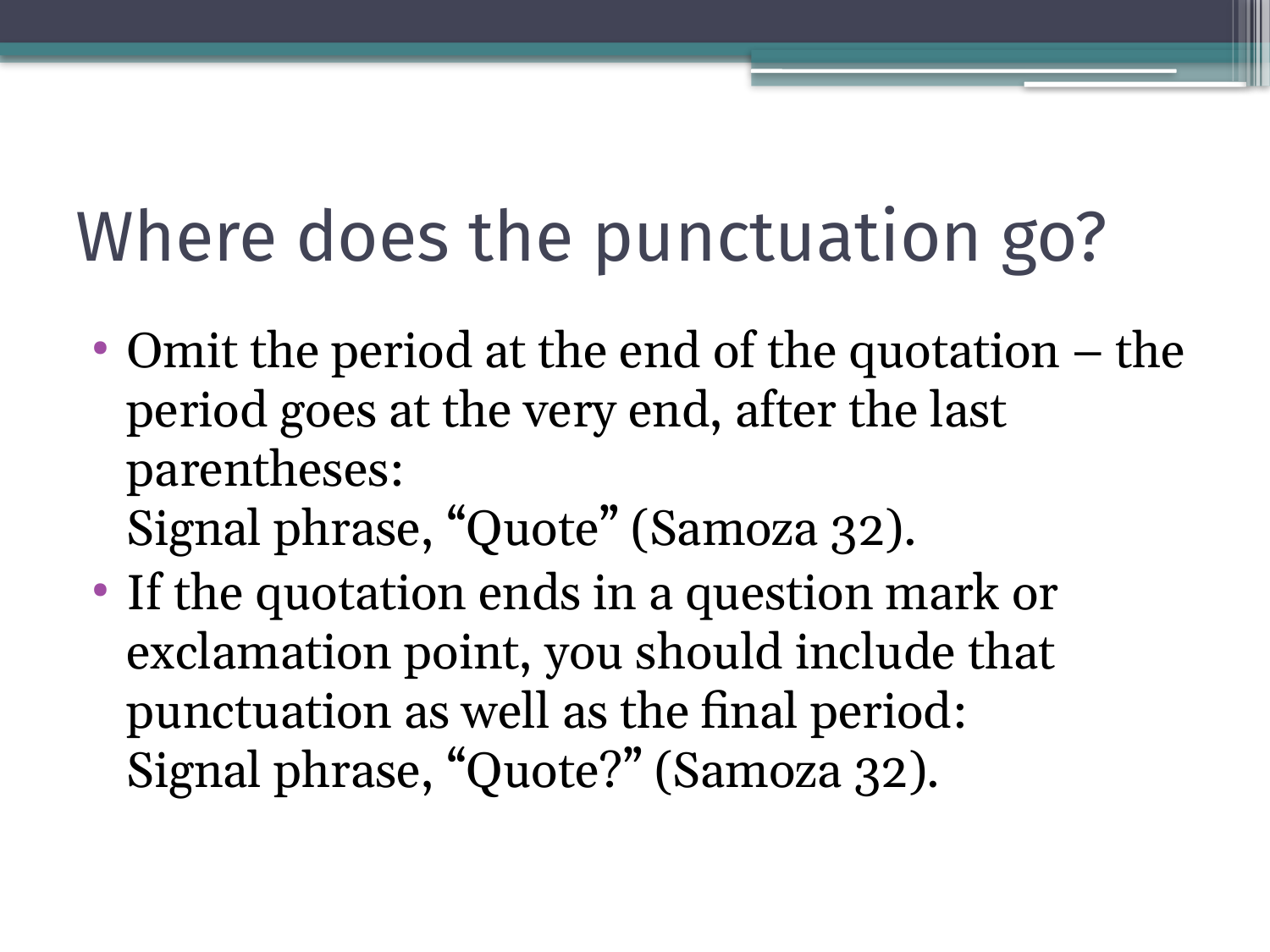

# Where does the punctuation go?
Omit the period at the end of the quotation – the period goes at the very end, after the last parentheses:
Signal phrase, “Quote” (Samoza 32).
If the quotation ends in a question mark or exclamation point, you should include that punctuation as well as the final period:
Signal phrase, “Quote?” (Samoza 32).